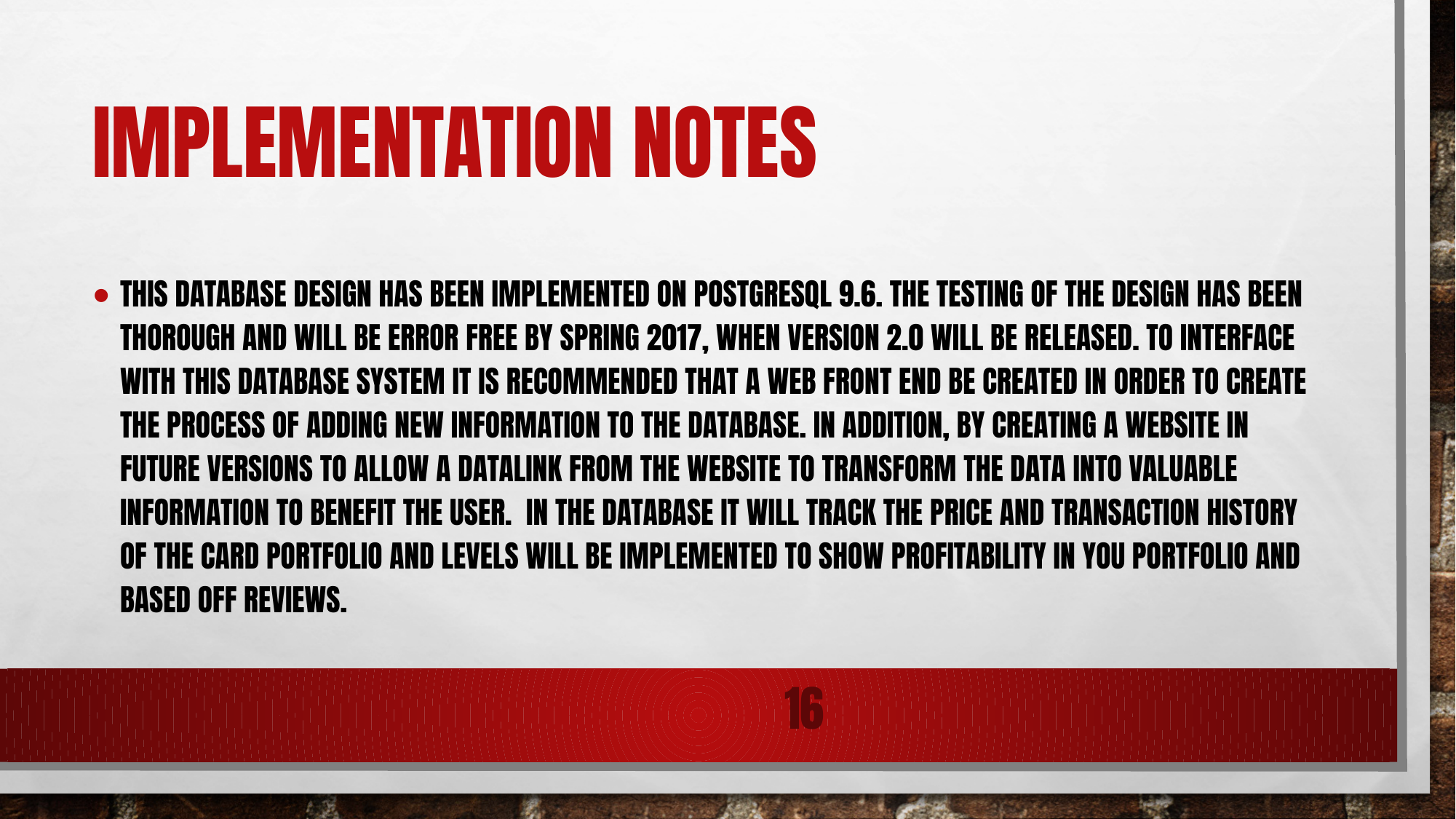

# Implementation notes
This database design has been implemented on Postgresql 9.6. The testing of the design has been thorough and will be error free by spring 2017, when version 2.0 will be released. To interface with this database system it is recommended that a web front end be created in order to create the process of adding new information to the database. In addition, by creating a website in future versions to allow a datalink from the website to transform the data into valuable information to benefit the user.  in the database it will track the price and transaction history of the card portfolio and levels will be implemented to show profitability in you portfolio and based off reviews.
16